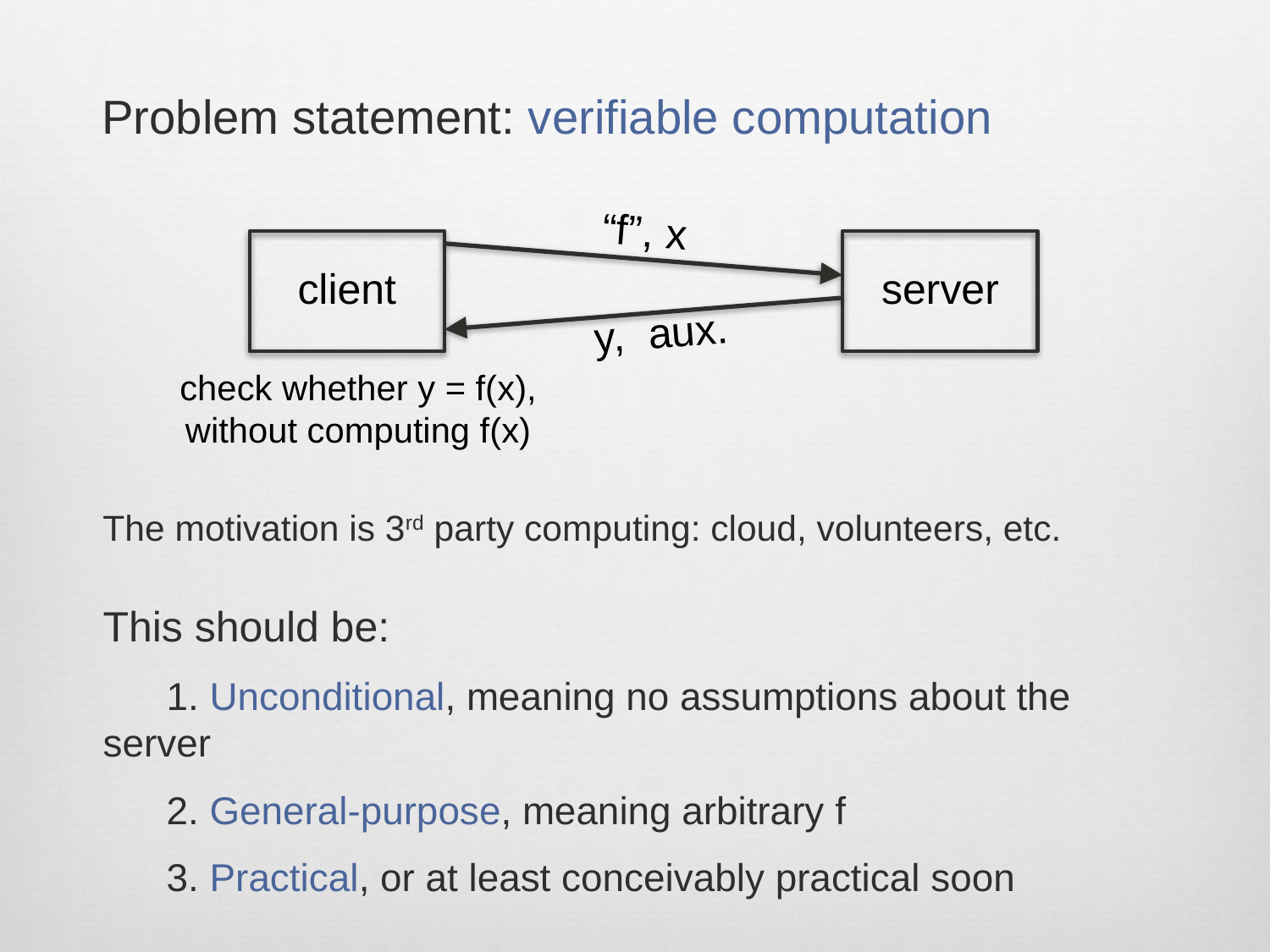

Problem statement: verifiable computation
“f”, x

client
server
y,  aux.
check whether y = f(x), without computing f(x)
The motivation is 3rd party computing: cloud, volunteers, etc.
This should be:
1. Unconditional, meaning no assumptions about the server
2. General-purpose, meaning arbitrary f
3. Practical, or at least conceivably practical soon